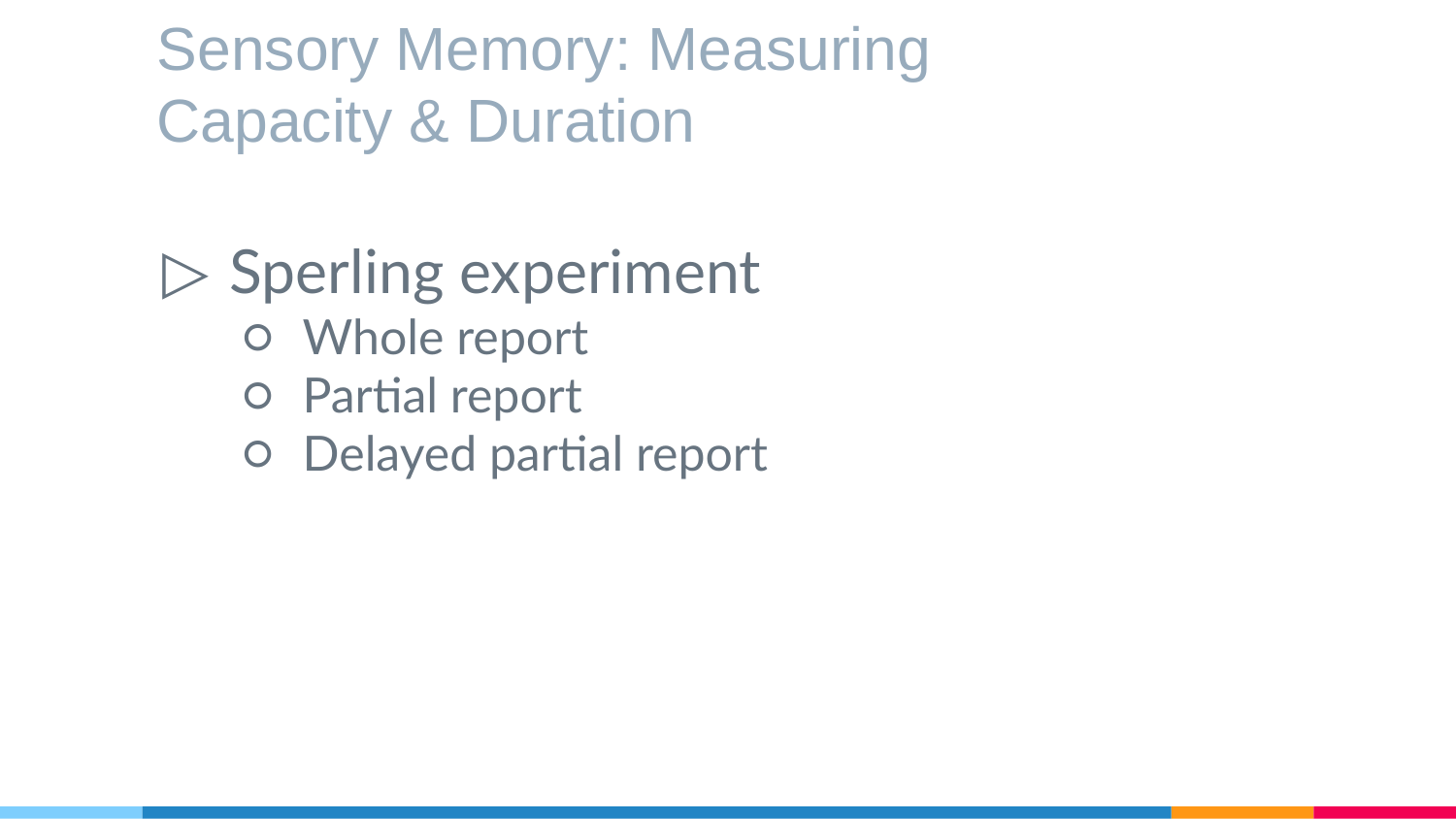

# Sensory Memory: Measuring Capacity & Duration
Sperling experiment
Whole report
Partial report
Delayed partial report